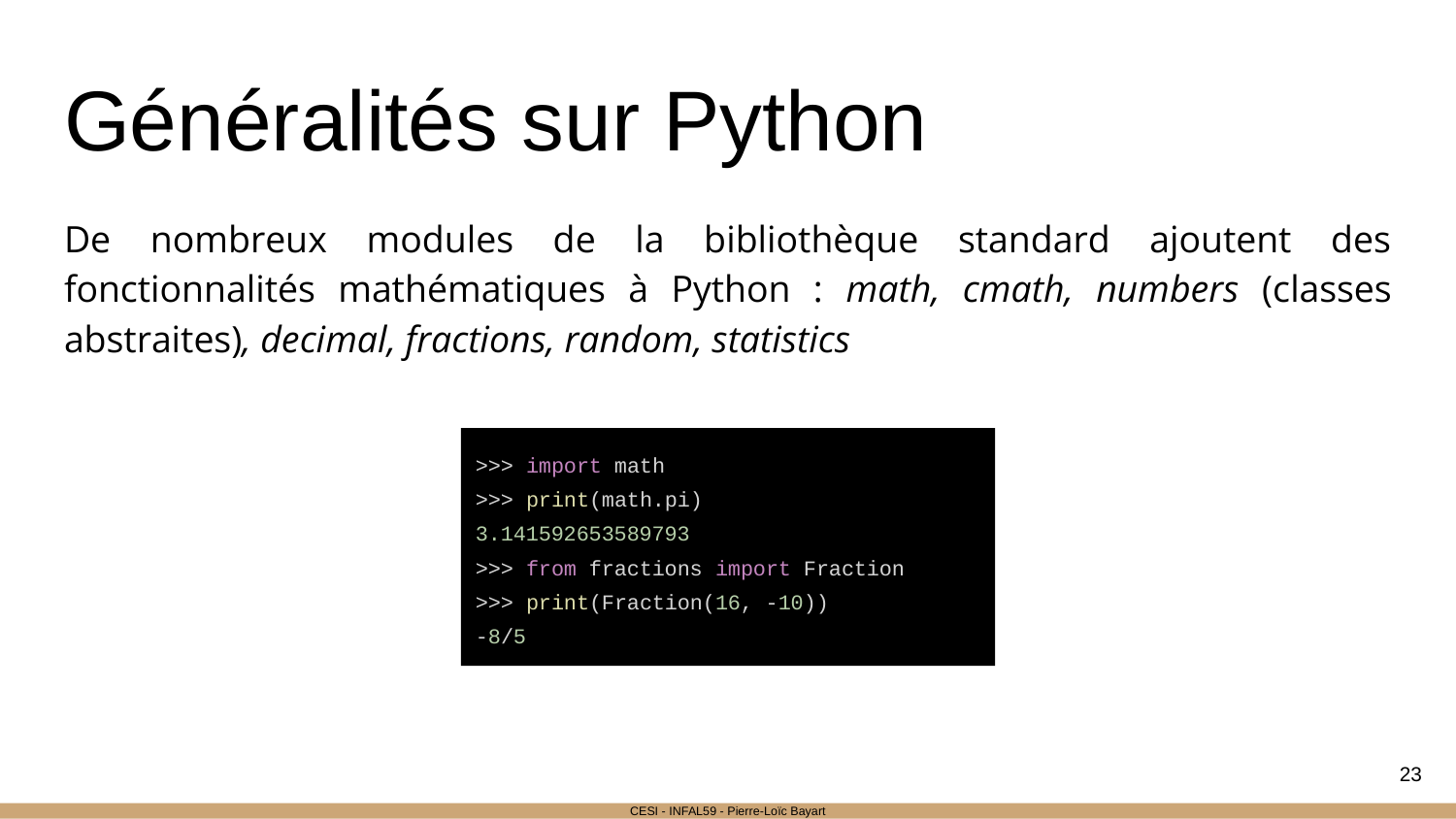

# Généralités sur Python
De nombreux modules de la bibliothèque standard ajoutent des fonctionnalités mathématiques à Python : math, cmath, numbers (classes abstraites), decimal, fractions, random, statistics

>>> import math
>>> print(math.pi)
3.141592653589793
>>> from fractions import Fraction
>>> print(Fraction(16, -10))
-8/5
23